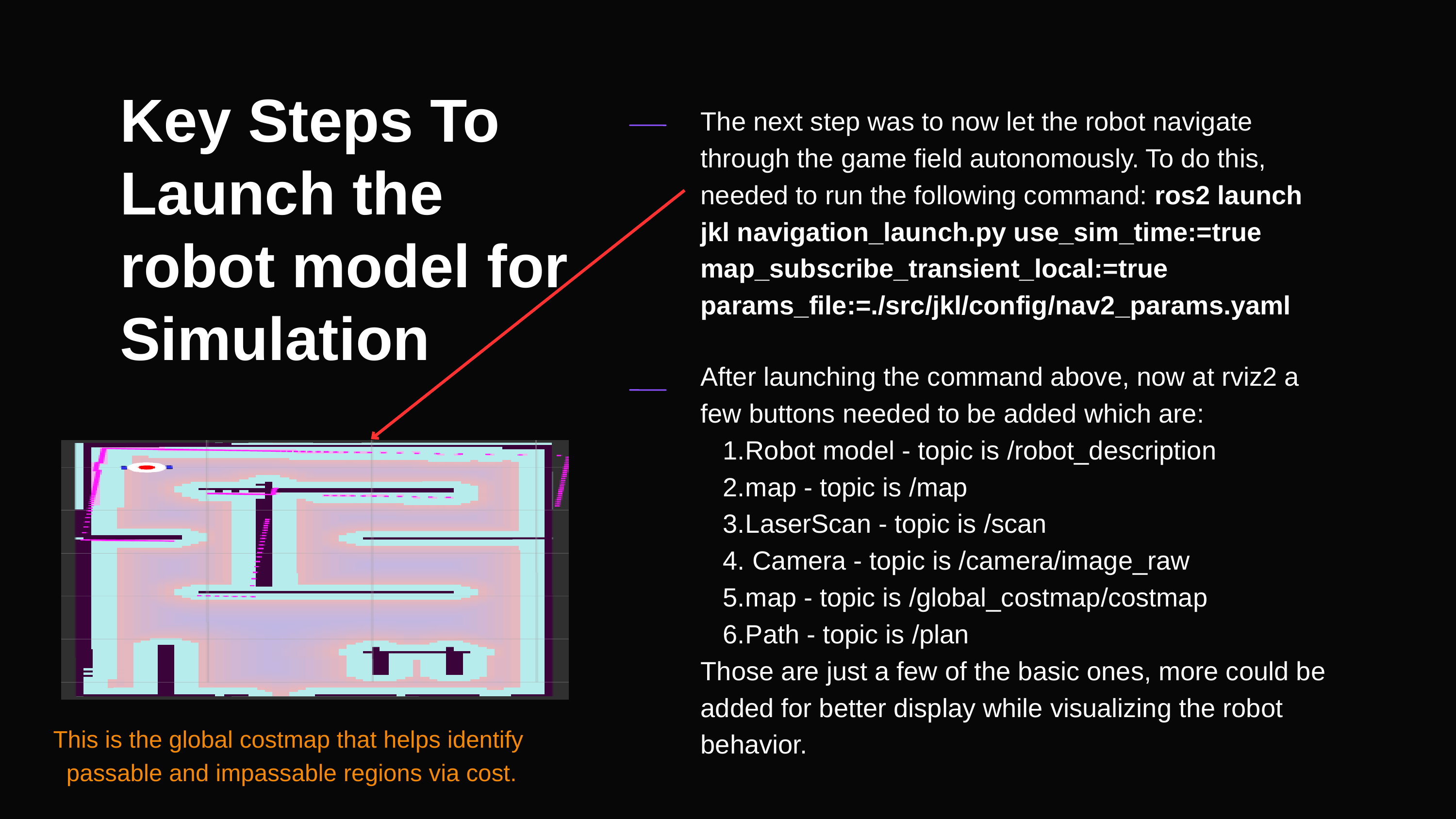

Key Steps To Launch the robot model for Simulation
| The next step was to now let the robot navigate through the game field autonomously. To do this, needed to run the following command: ros2 launch jkl navigation\_launch.py use\_sim\_time:=true map\_subscribe\_transient\_local:=true params\_file:=./src/jkl/config/nav2\_params.yaml |
| --- |
| After launching the command above, now at rviz2 a few buttons needed to be added which are: Robot model - topic is /robot\_description map - topic is /map LaserScan - topic is /scan Camera - topic is /camera/image\_raw map - topic is /global\_costmap/costmap Path - topic is /plan Those are just a few of the basic ones, more could be added for better display while visualizing the robot behavior. |

This is the global costmap that helps identify
passable and impassable regions via cost.